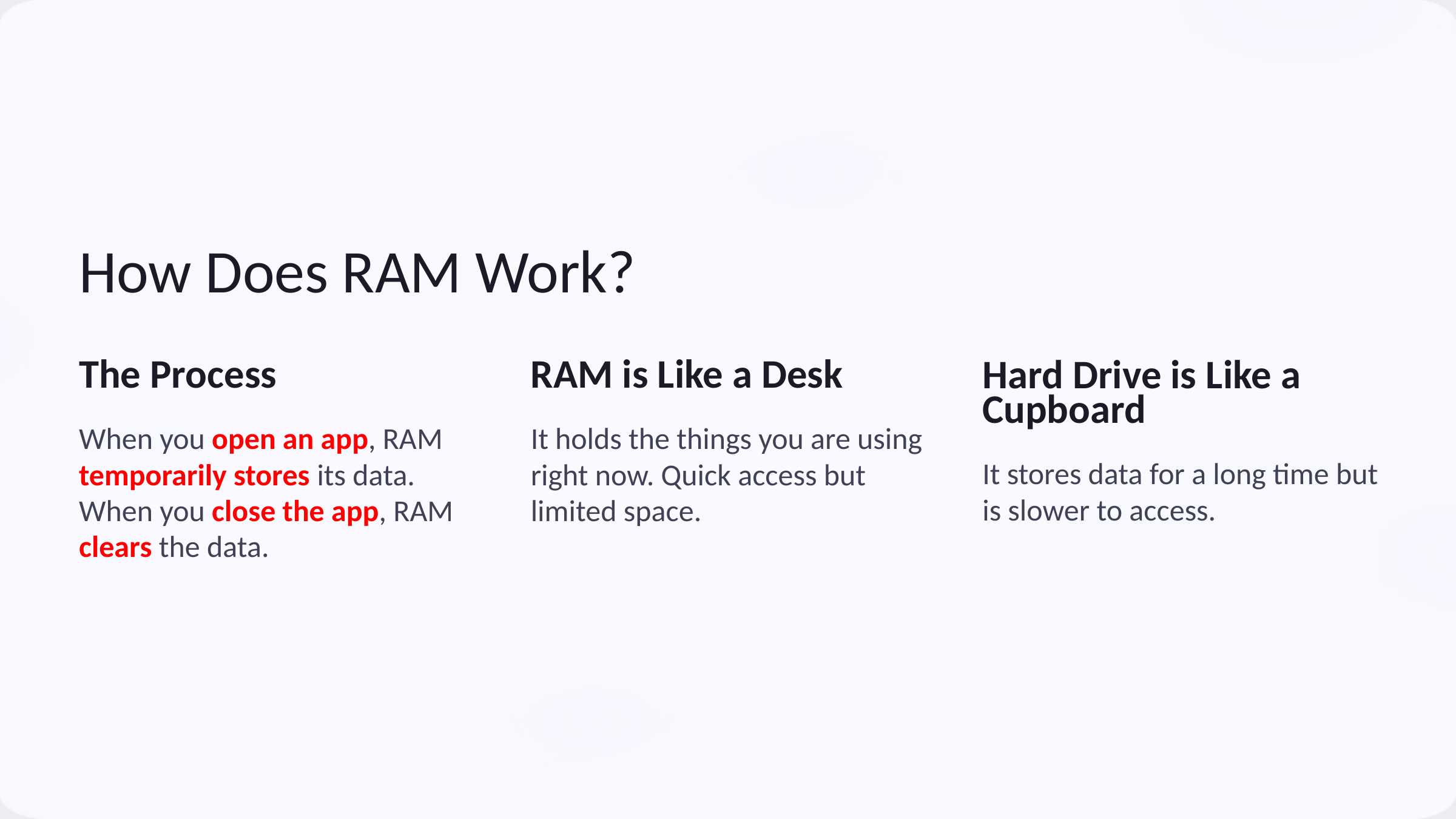

How Does RAM Work?
The Process
RAM is Like a Desk
Hard Drive is Like a Cupboard
When you open an app, RAM temporarily stores its data. When you close the app, RAM clears the data.
It holds the things you are using right now. Quick access but limited space.
It stores data for a long time but is slower to access.